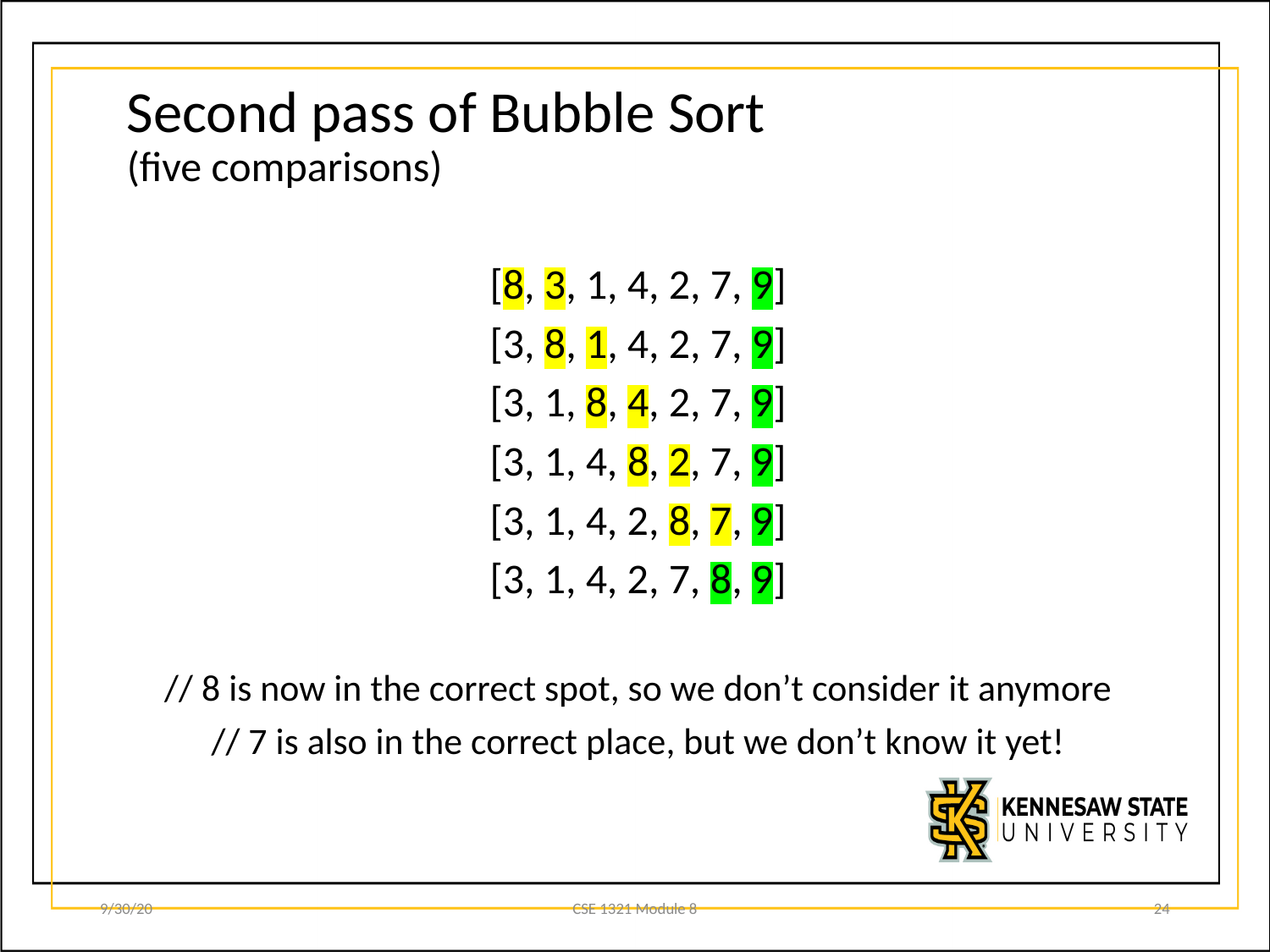

# Second pass of Bubble Sort (five comparisons)
[8, 3, 1, 4, 2, 7, 9]
[3, 8, 1, 4, 2, 7, 9]
[3, 1, 8, 4, 2, 7, 9]
[3, 1, 4, 8, 2, 7, 9]
[3, 1, 4, 2, 8, 7, 9]
[3, 1, 4, 2, 7, 8, 9]

// 8 is now in the correct spot, so we don’t consider it anymore
// 7 is also in the correct place, but we don’t know it yet!
9/30/20
CSE 1321 Module 8
24